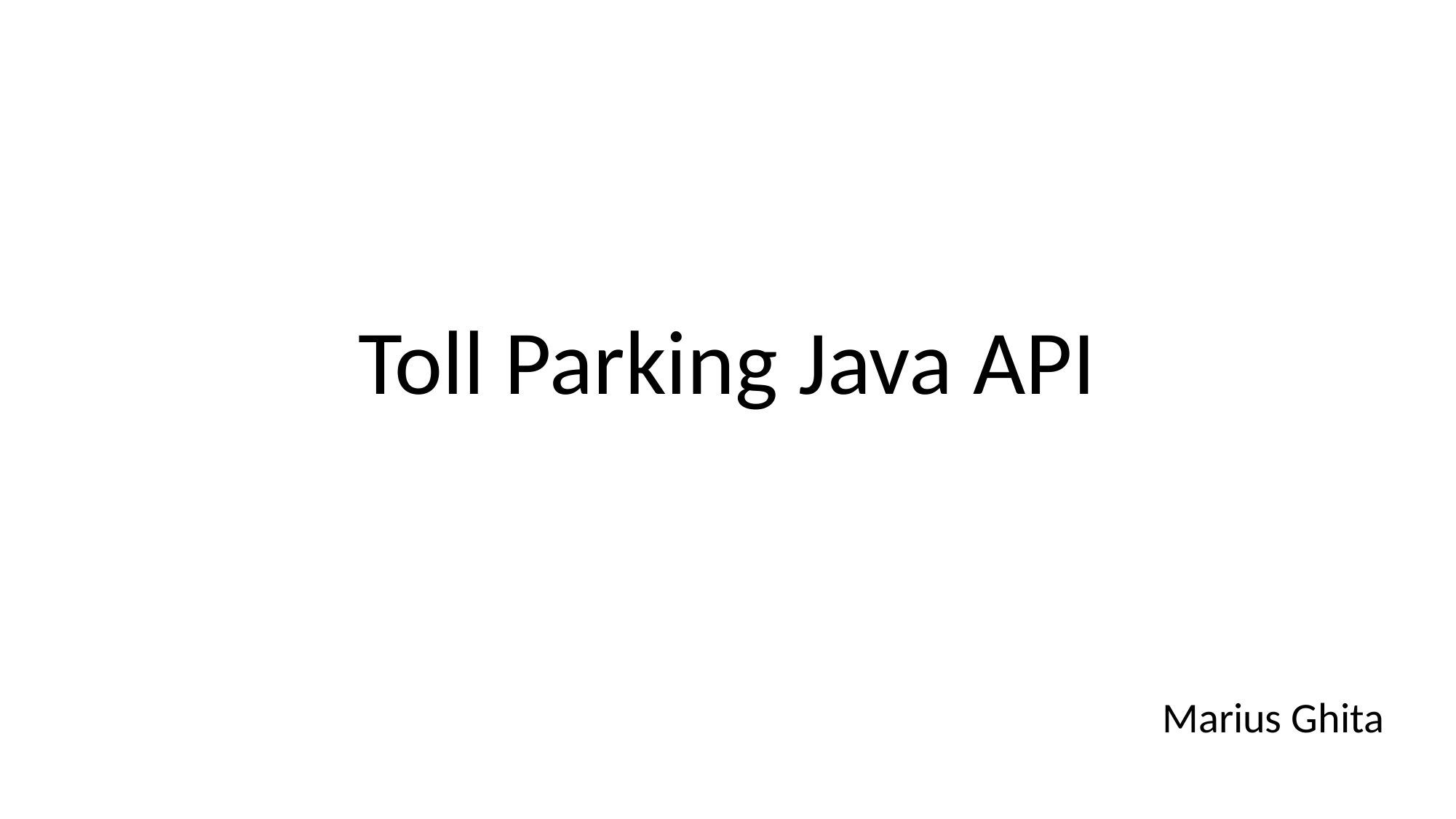

# Toll Parking Java API
Marius Ghita